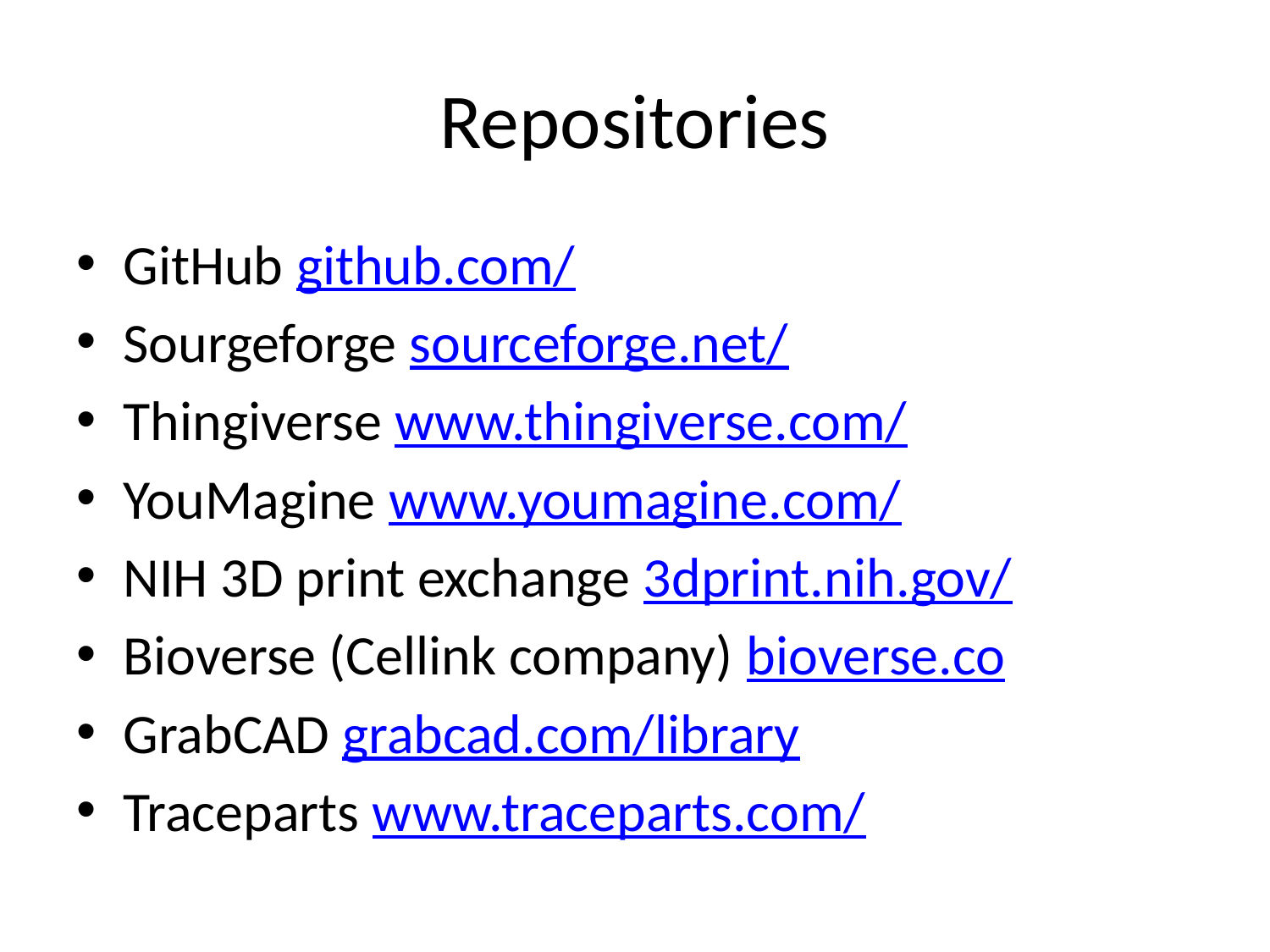

# Repositories
GitHub github.com/
Sourgeforge sourceforge.net/
Thingiverse www.thingiverse.com/
YouMagine www.youmagine.com/
NIH 3D print exchange 3dprint.nih.gov/
Bioverse (Cellink company) bioverse.co
GrabCAD grabcad.com/library
Traceparts www.traceparts.com/